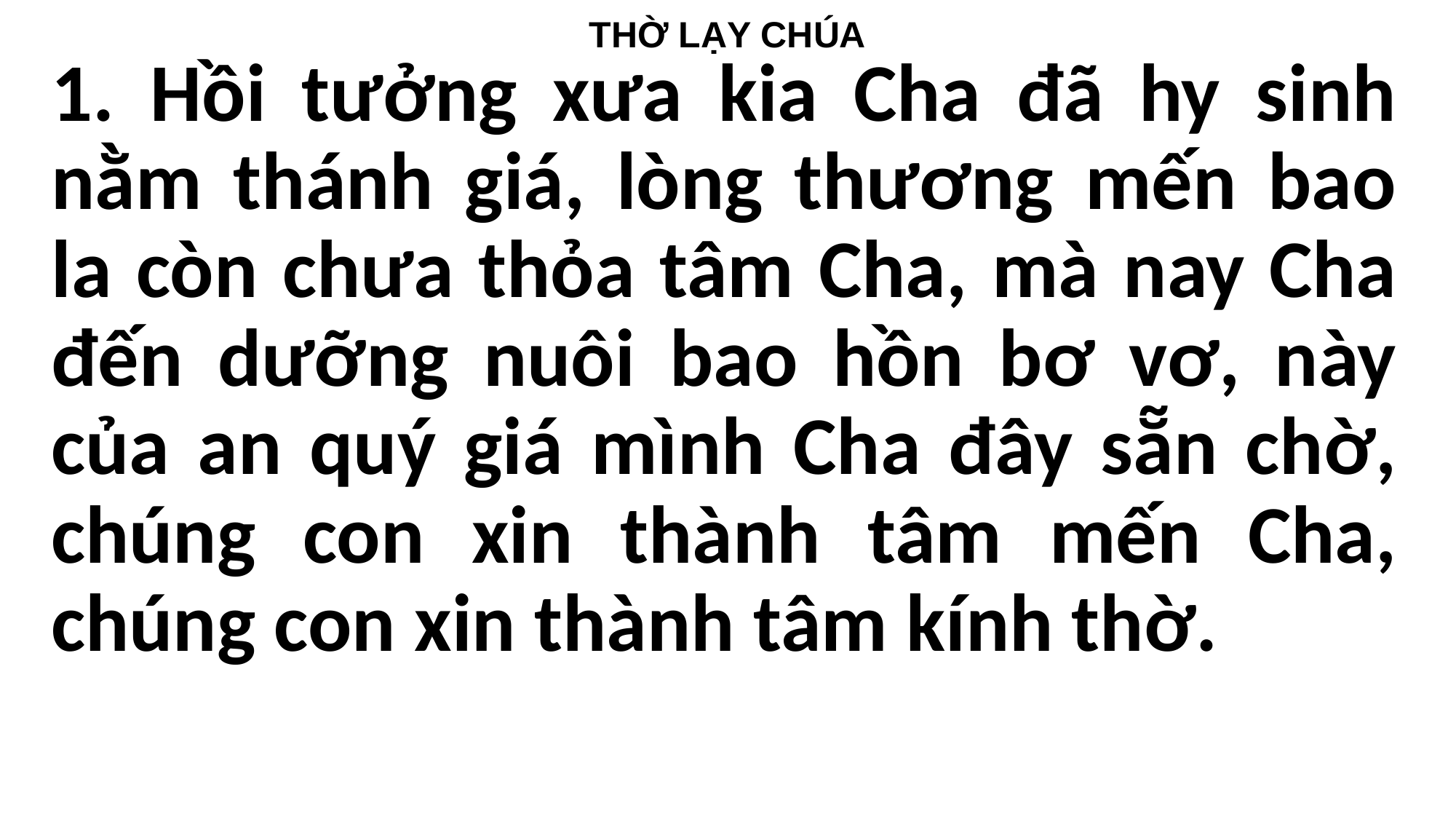

THỜ LẠY CHÚA
1. Hồi tưởng xưa kia Cha đã hy sinh nằm thánh giá, lòng thương mến bao la còn chưa thỏa tâm Cha, mà nay Cha đến dưỡng nuôi bao hồn bơ vơ, này của an quý giá mình Cha đây sẵn chờ, chúng con xin thành tâm mến Cha, chúng con xin thành tâm kính thờ.